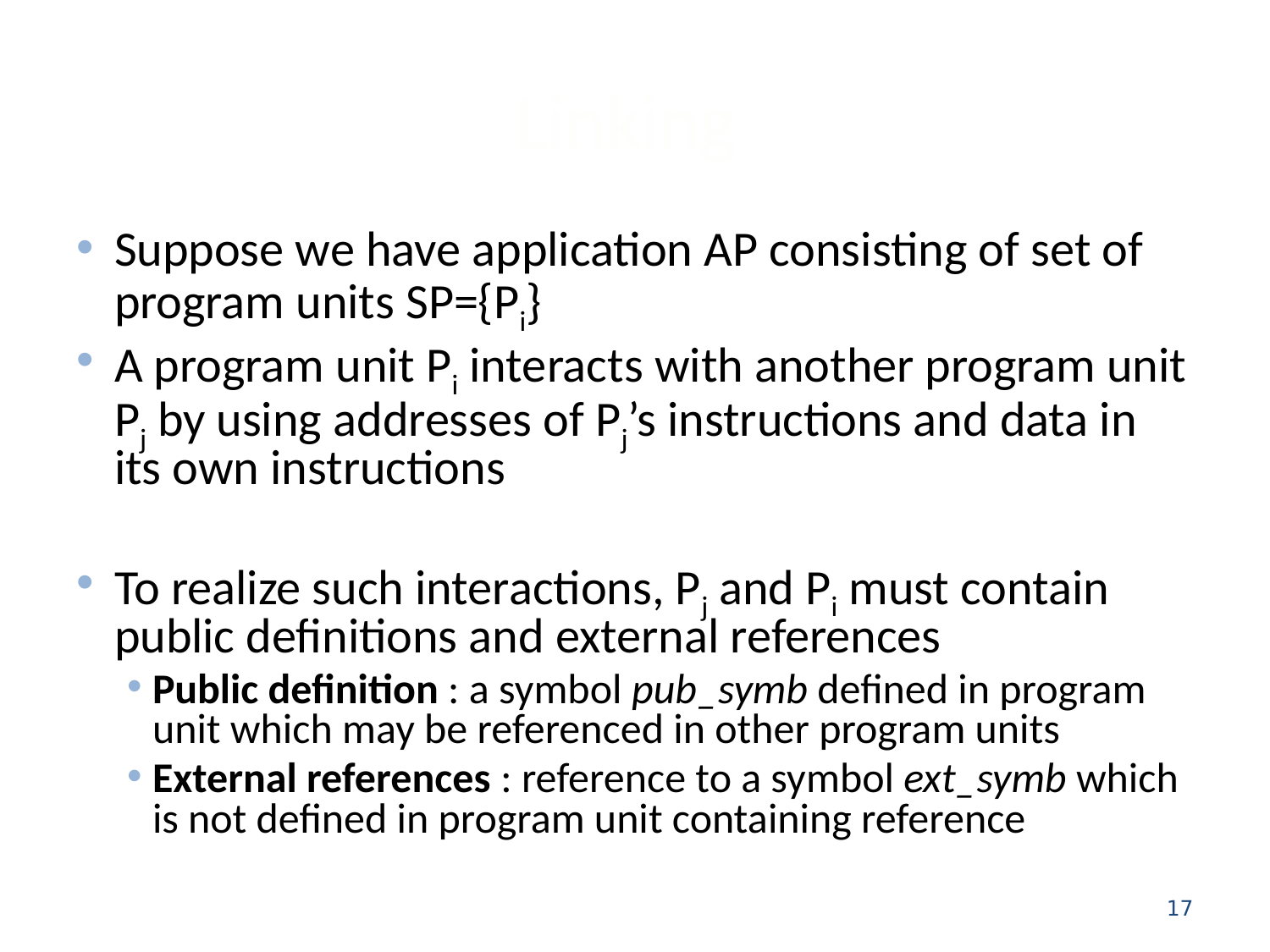

# Linking
Suppose we have application AP consisting of set of program units SP={Pi}
A program unit Pi interacts with another program unit Pj by using addresses of Pj’s instructions and data in its own instructions

To realize such interactions, Pj and Pi must contain public definitions and external references
Public definition : a symbol pub_symb defined in program unit which may be referenced in other program units
External references : reference to a symbol ext_symb which is not defined in program unit containing reference
17